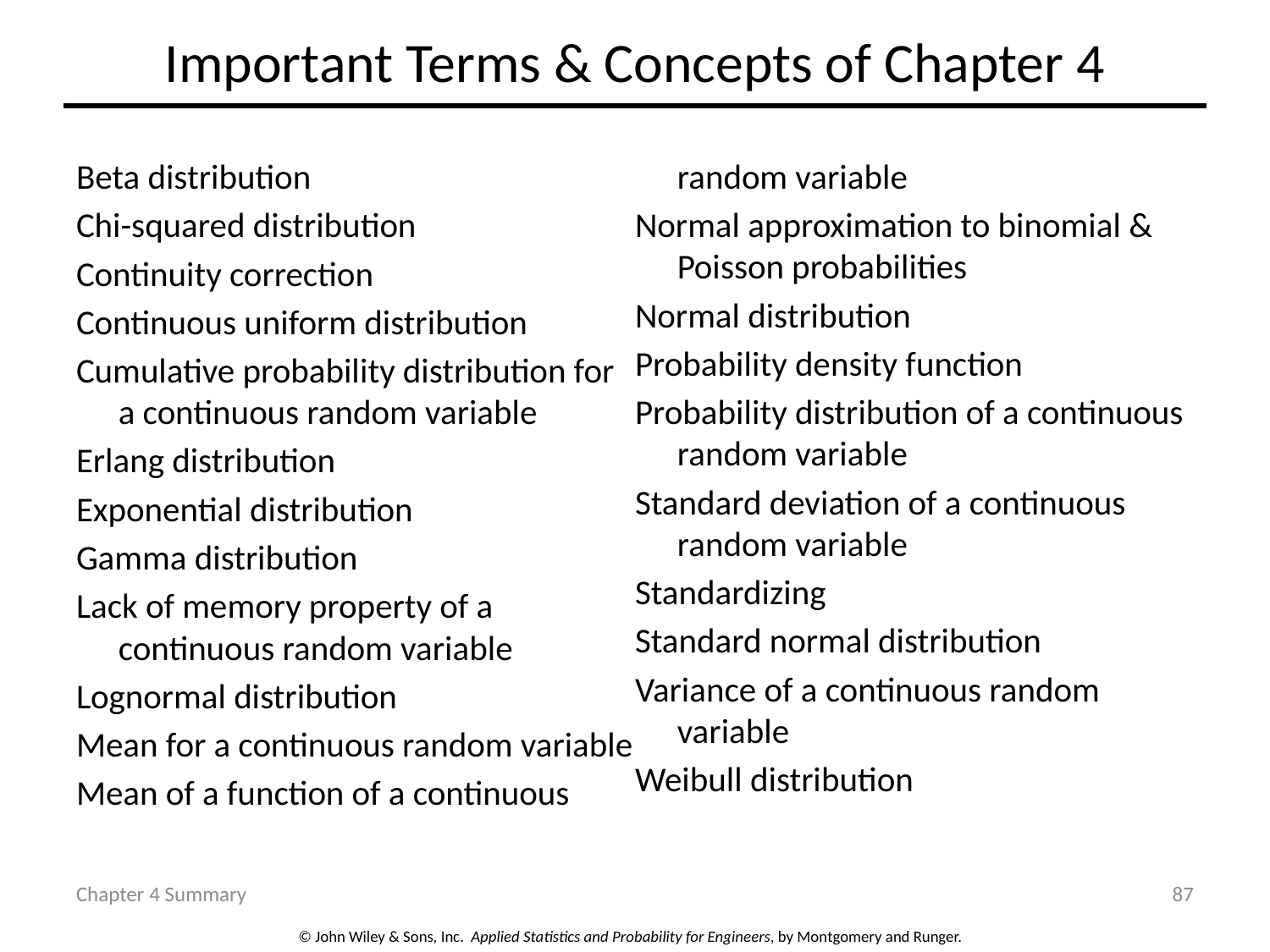

# Important Terms & Concepts of Chapter 4
Beta distribution
Chi-squared distribution
Continuity correction
Continuous uniform distribution
Cumulative probability distribution for a continuous random variable
Erlang distribution
Exponential distribution
Gamma distribution
Lack of memory property of a continuous random variable
Lognormal distribution
Mean for a continuous random variable
Mean of a function of a continuous random variable
Normal approximation to binomial & Poisson probabilities
Normal distribution
Probability density function
Probability distribution of a continuous random variable
Standard deviation of a continuous random variable
Standardizing
Standard normal distribution
Variance of a continuous random variable
Weibull distribution
Chapter 4 Summary
87